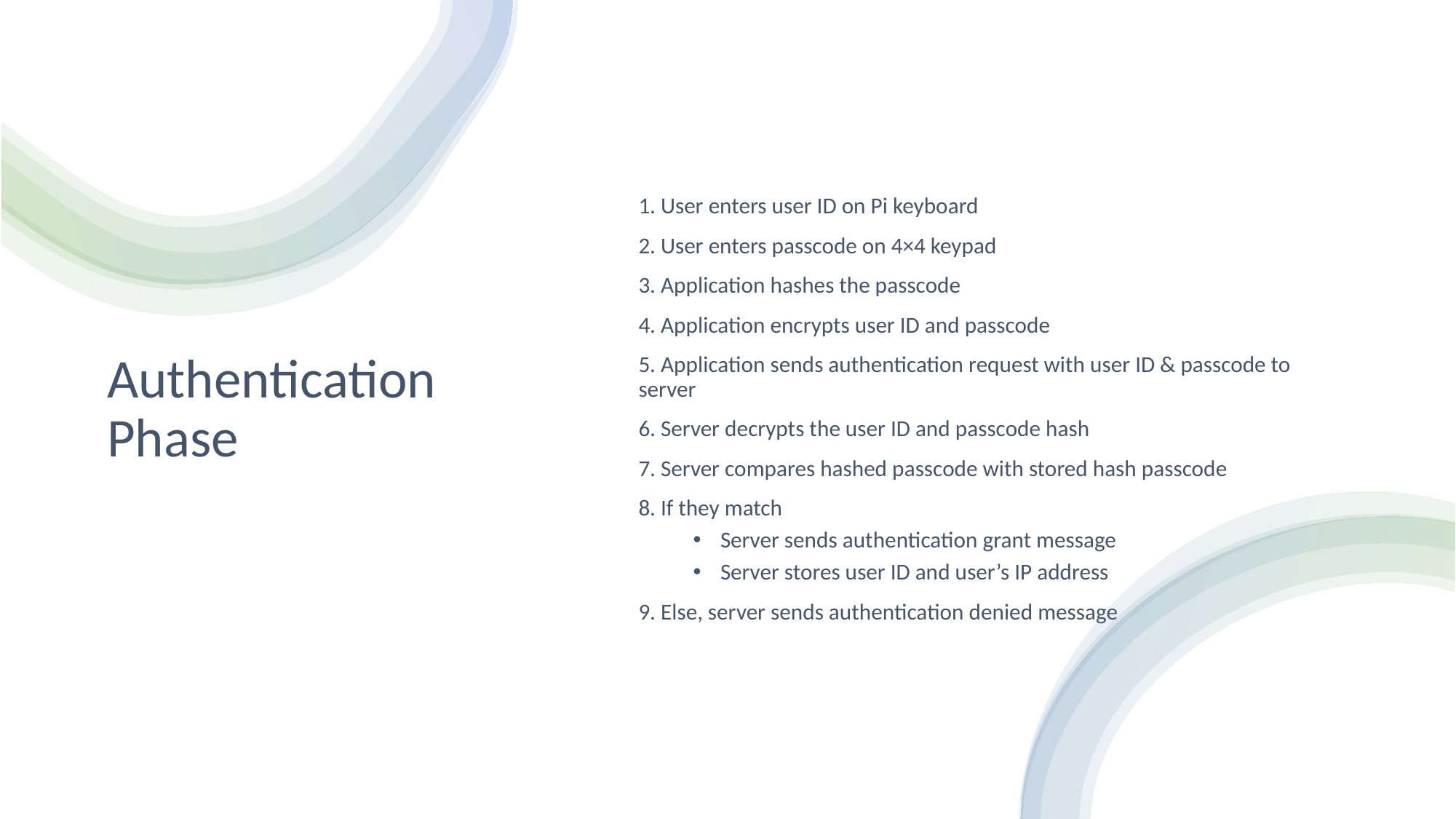

# Authentication Phase
1. User enters user ID on Pi keyboard
2. User enters passcode on 4×4 keypad
3. Application hashes the passcode
4. Application encrypts user ID and passcode
5. Application sends authentication request with user ID & passcode to server
6. Server decrypts the user ID and passcode hash
7. Server compares hashed passcode with stored hash passcode
8. If they match
Server sends authentication grant message
Server stores user ID and user’s IP address
9. Else, server sends authentication denied message